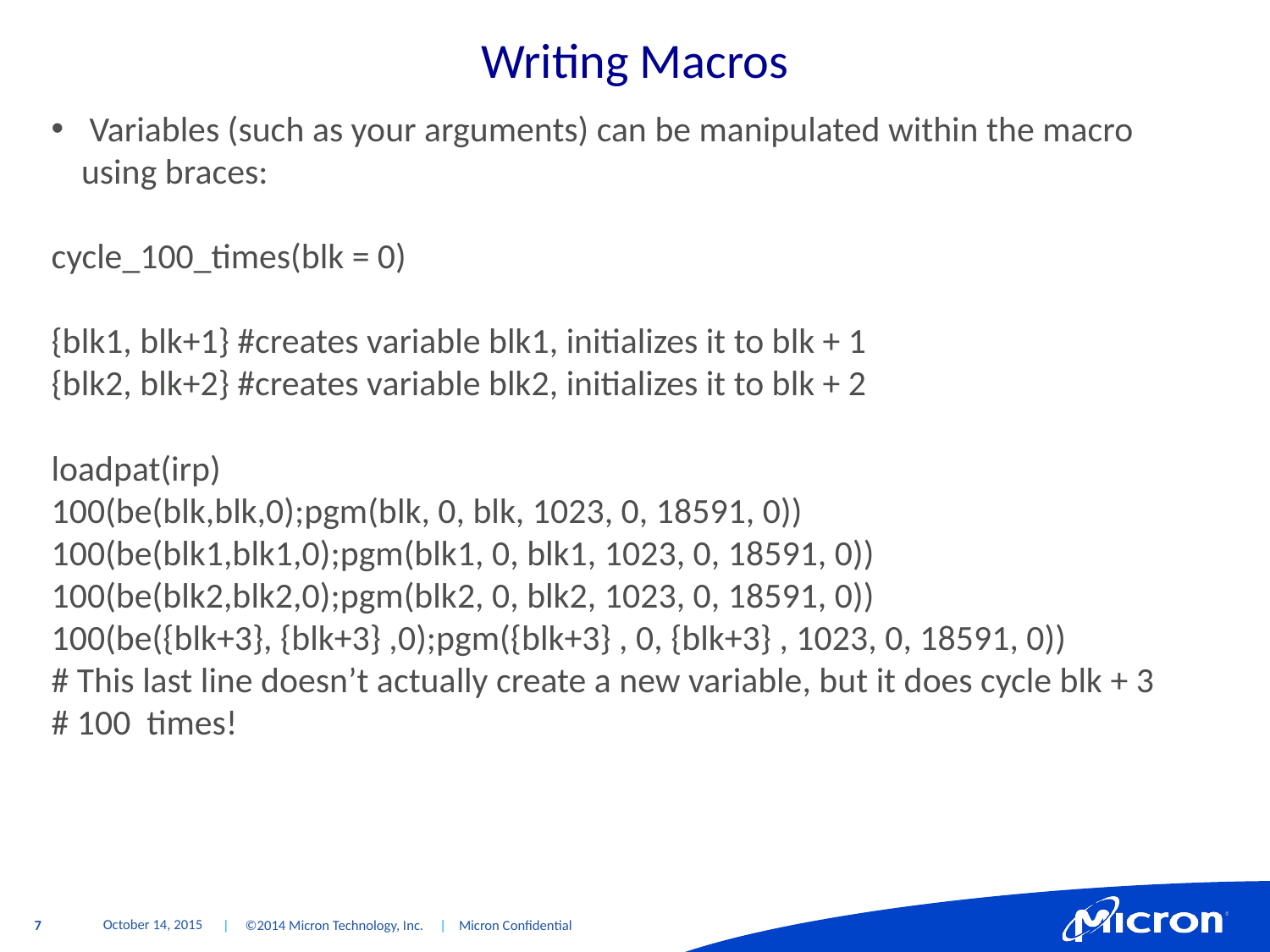

# Writing Macros
 Variables (such as your arguments) can be manipulated within the macro using braces:

cycle_100_times(blk = 0)

{blk1, blk+1} #creates variable blk1, initializes it to blk + 1
{blk2, blk+2} #creates variable blk2, initializes it to blk + 2

loadpat(irp)
100(be(blk,blk,0);pgm(blk, 0, blk, 1023, 0, 18591, 0))
100(be(blk1,blk1,0);pgm(blk1, 0, blk1, 1023, 0, 18591, 0))
100(be(blk2,blk2,0);pgm(blk2, 0, blk2, 1023, 0, 18591, 0))
100(be({blk+3}, {blk+3} ,0);pgm({blk+3} , 0, {blk+3} , 1023, 0, 18591, 0))
# This last line doesn’t actually create a new variable, but it does cycle blk + 3      # 100  times!

October 14, 2015